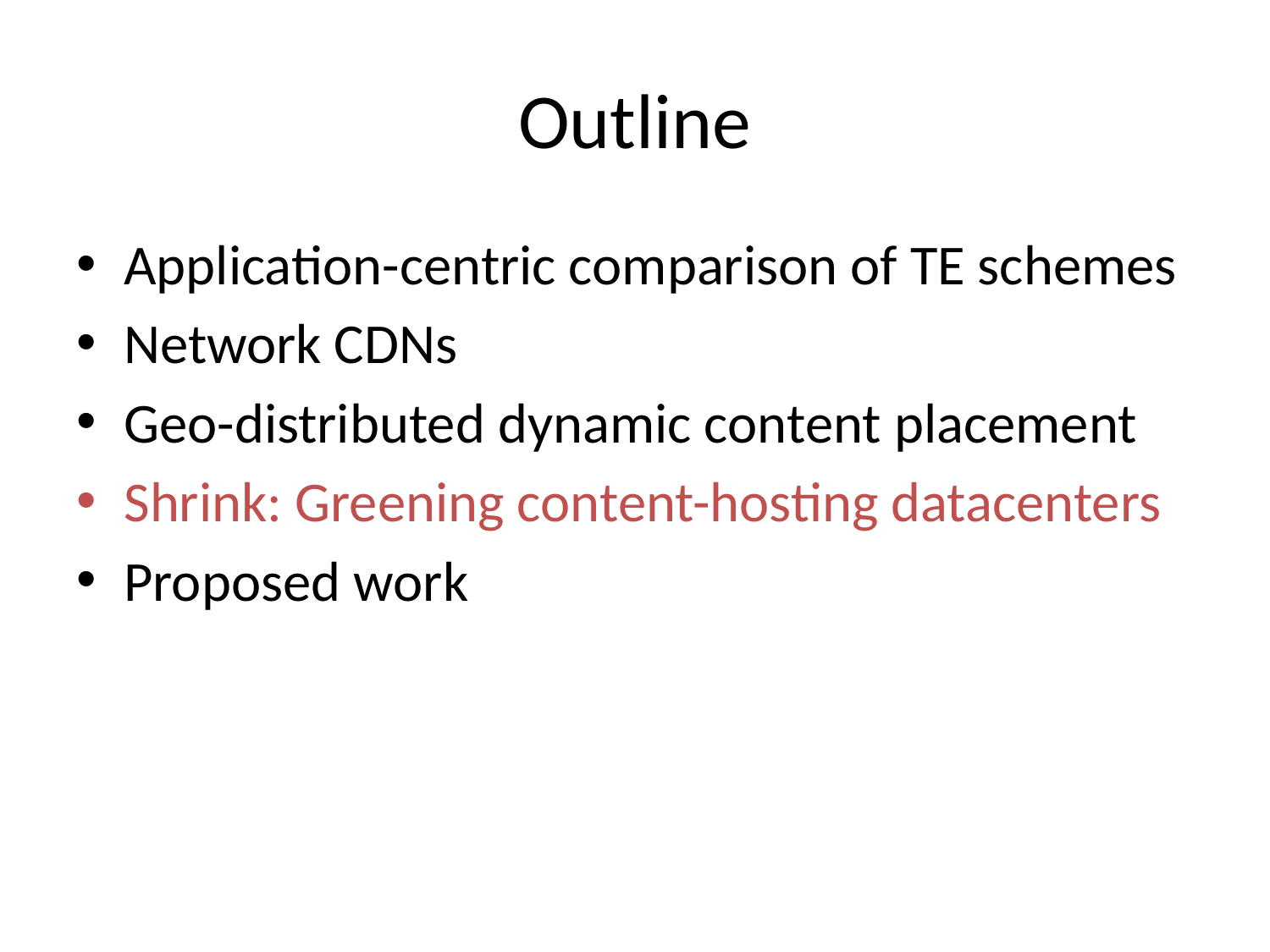

# Outline
Application-centric comparison of TE schemes
Network CDNs
Geo-distributed dynamic content placement
Shrink: Greening content-hosting datacenters
Proposed work